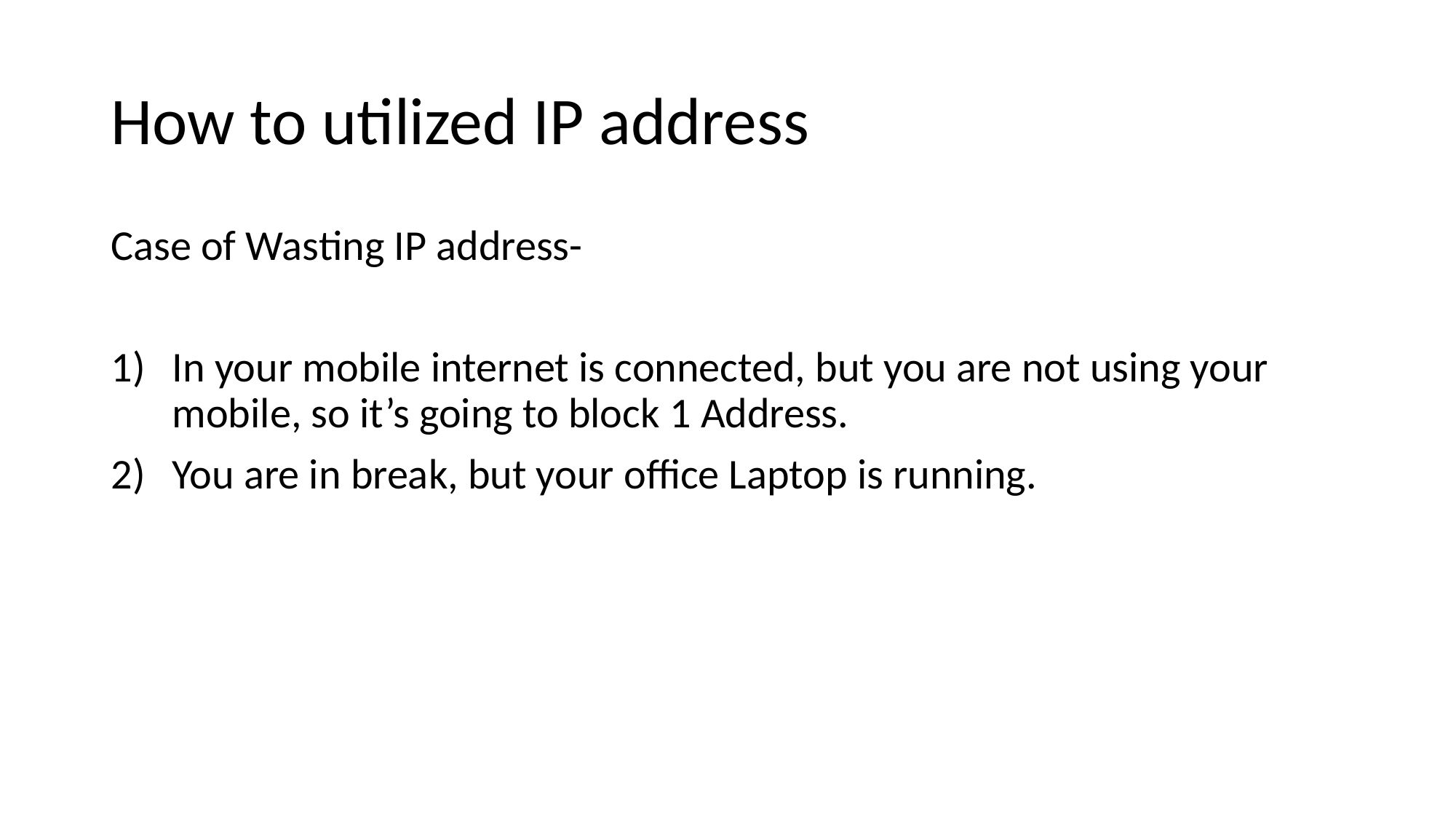

# How to utilized IP address
Case of Wasting IP address-

In your mobile internet is connected, but you are not using your mobile, so it’s going to block 1 Address.
You are in break, but your office Laptop is running.